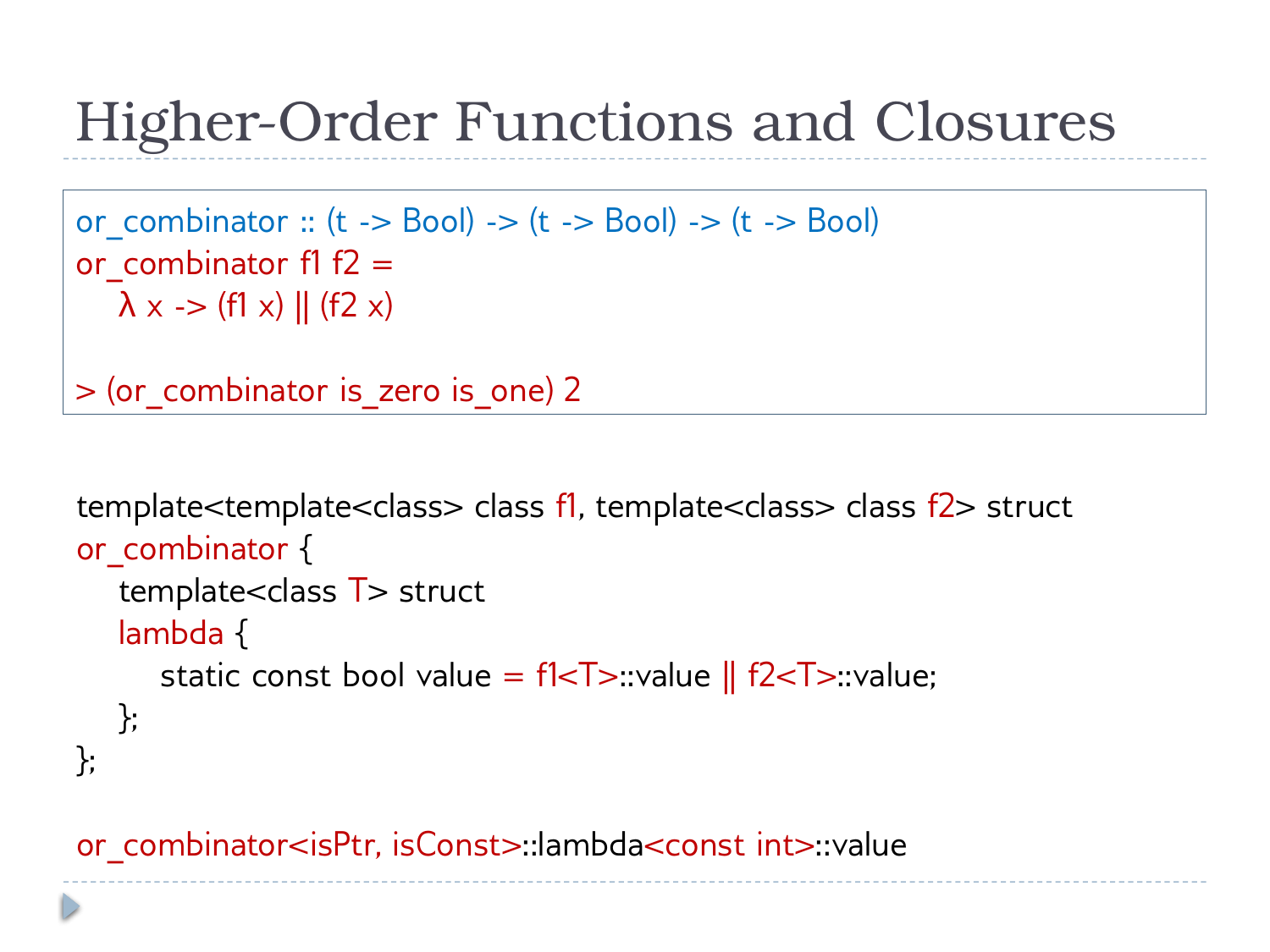

# Higher-Order Functions and Closures
or_combinator :: (t -> Bool) -> (t -> Bool) -> (t -> Bool)
or_combinator f1 f2 =
    λ x -> (f1 x) || (f2 x)

> (or_combinator is_zero is_one) 2
template<template<class> class f1, template<class> class f2> struct
or_combinator {
    template<class T> struct
    lambda {
        static const bool value = f1<T>::value || f2<T>::value;
    };
};

or_combinator<isPtr, isConst>::lambda<const int>::value